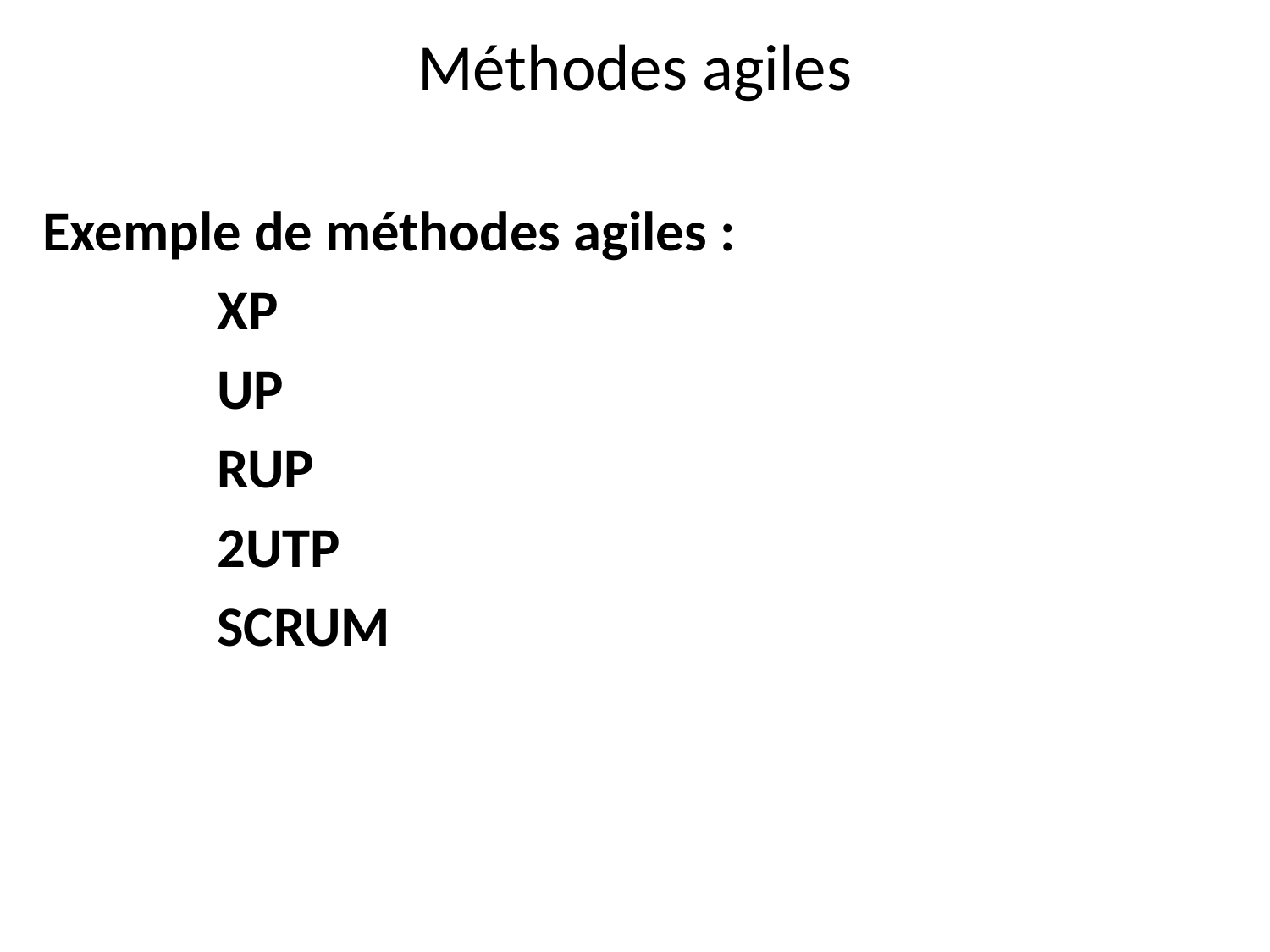

# Méthodes agiles

Exemple de méthodes agiles :
		XP
		UP
		RUP
		2UTP
		SCRUM